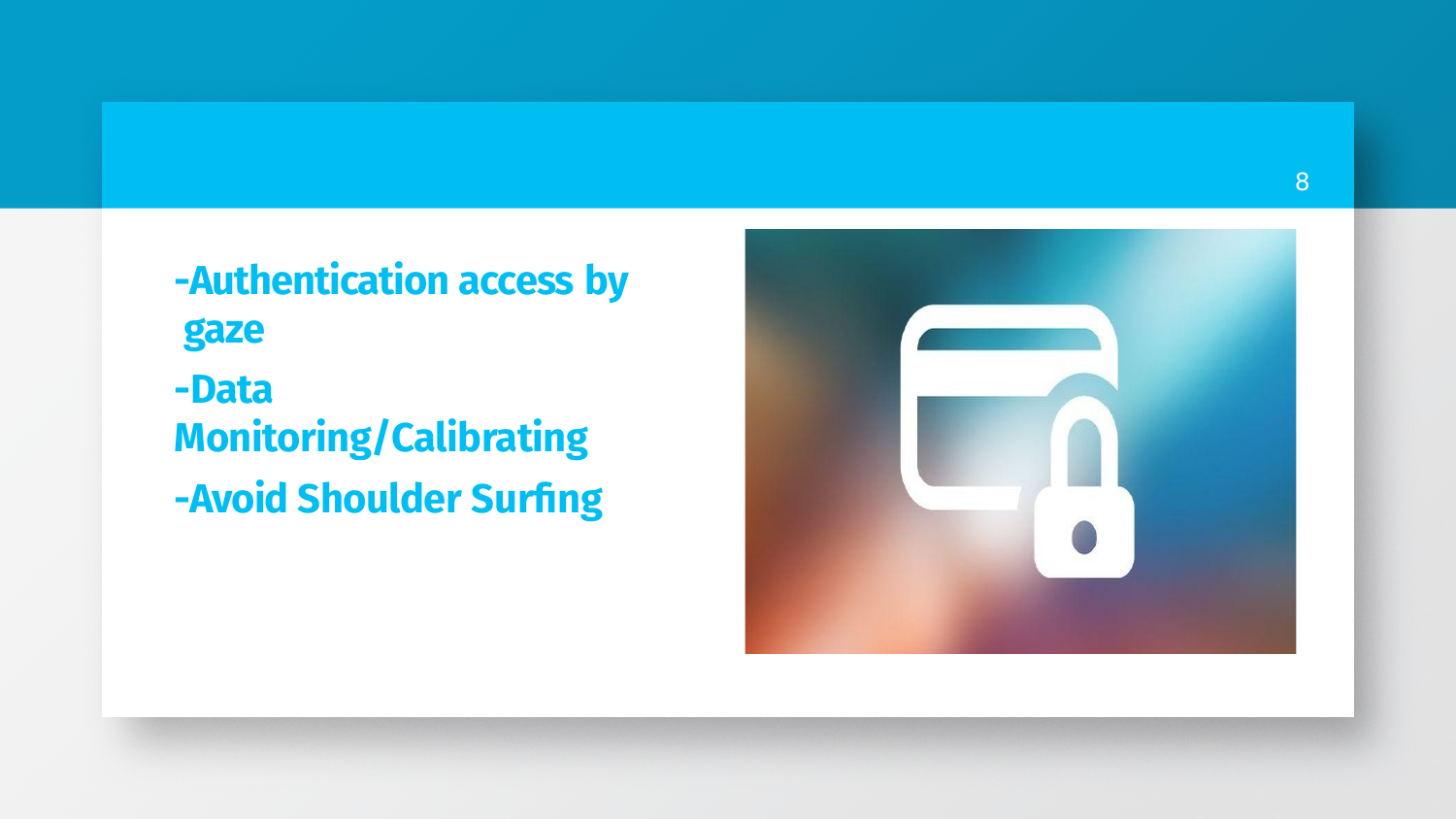

8

# -Authentication access by  gaze
-Data Monitoring/Calibrating
-Avoid Shoulder Surfing